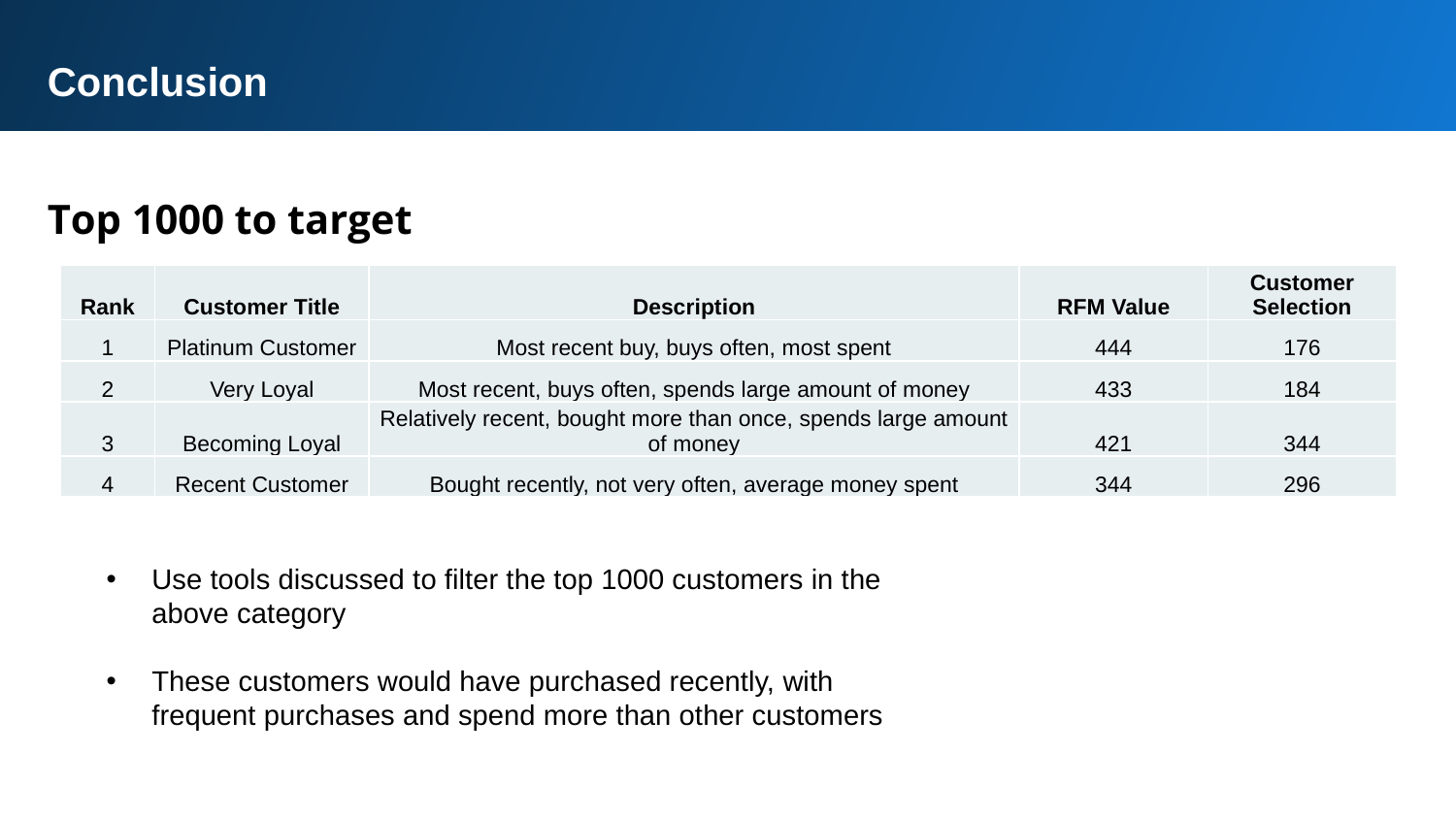

Conclusion
Top 1000 to target
| Rank | Customer Title | Description | RFM Value | Customer Selection |
| --- | --- | --- | --- | --- |
| 1 | Platinum Customer | Most recent buy, buys often, most spent | 444 | 176 |
| 2 | Very Loyal | Most recent, buys often, spends large amount of money | 433 | 184 |
| 3 | Becoming Loyal | Relatively recent, bought more than once, spends large amount of money | 421 | 344 |
| 4 | Recent Customer | Bought recently, not very often, average money spent | 344 | 296 |
Use tools discussed to filter the top 1000 customers in the above category

These customers would have purchased recently, with frequent purchases and spend more than other customers